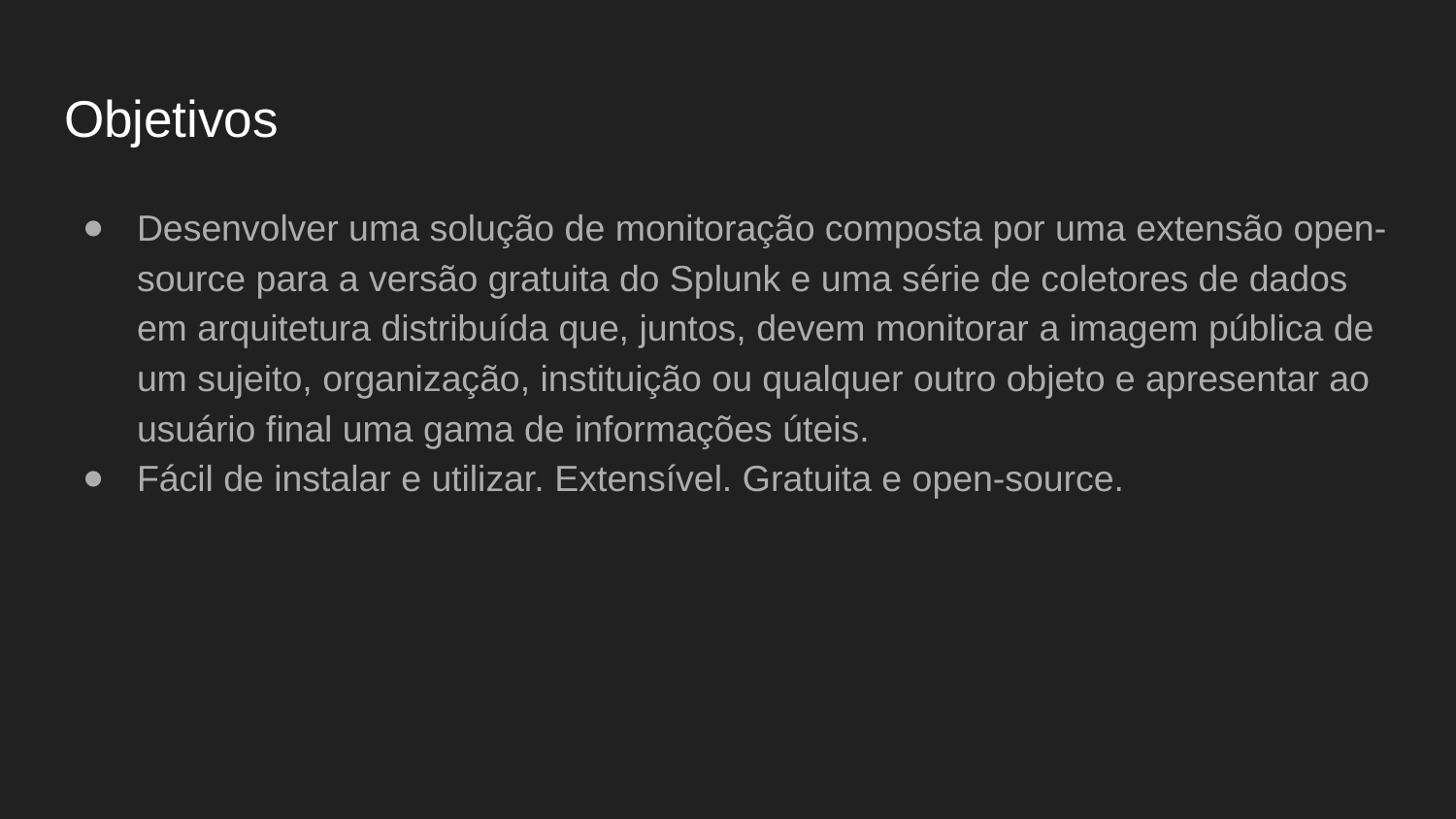

# Objetivos
Desenvolver uma solução de monitoração composta por uma extensão open-source para a versão gratuita do Splunk e uma série de coletores de dados em arquitetura distribuída que, juntos, devem monitorar a imagem pública de um sujeito, organização, instituição ou qualquer outro objeto e apresentar ao usuário final uma gama de informações úteis.
Fácil de instalar e utilizar. Extensível. Gratuita e open-source.